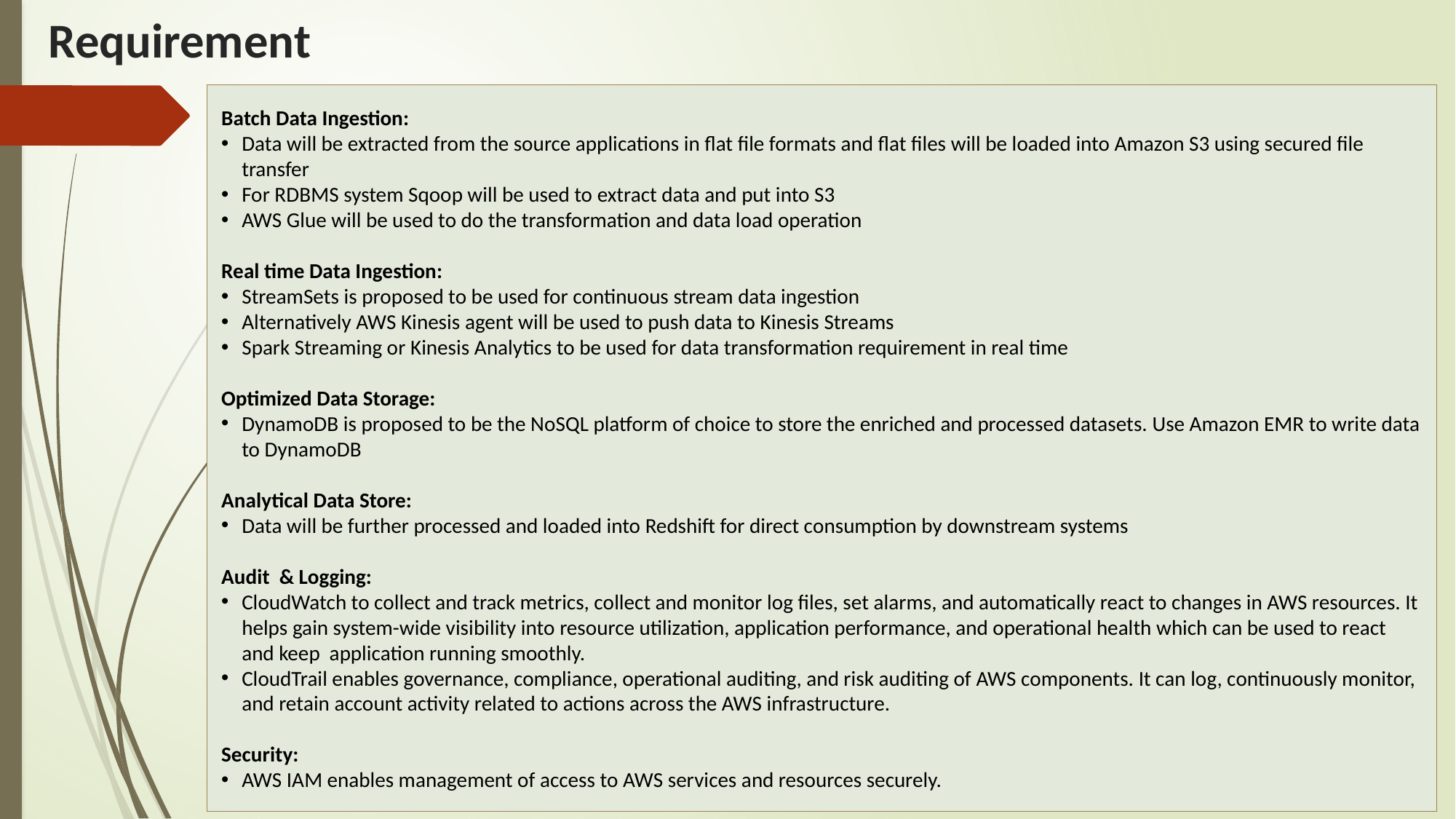

# Requirement
Batch Data Ingestion:
Data will be extracted from the source applications in flat file formats and flat files will be loaded into Amazon S3 using secured file transfer
For RDBMS system Sqoop will be used to extract data and put into S3
AWS Glue will be used to do the transformation and data load operation

Real time Data Ingestion:
StreamSets is proposed to be used for continuous stream data ingestion
Alternatively AWS Kinesis agent will be used to push data to Kinesis Streams
Spark Streaming or Kinesis Analytics to be used for data transformation requirement in real time

Optimized Data Storage:
DynamoDB is proposed to be the NoSQL platform of choice to store the enriched and processed datasets. Use Amazon EMR to write data to DynamoDB

Analytical Data Store:
Data will be further processed and loaded into Redshift for direct consumption by downstream systems

Audit  & Logging:
CloudWatch to collect and track metrics, collect and monitor log files, set alarms, and automatically react to changes in AWS resources. It helps gain system-wide visibility into resource utilization, application performance, and operational health which can be used to react and keep  application running smoothly.
CloudTrail enables governance, compliance, operational auditing, and risk auditing of AWS components. It can log, continuously monitor, and retain account activity related to actions across the AWS infrastructure.

Security:
AWS IAM enables management of access to AWS services and resources securely.